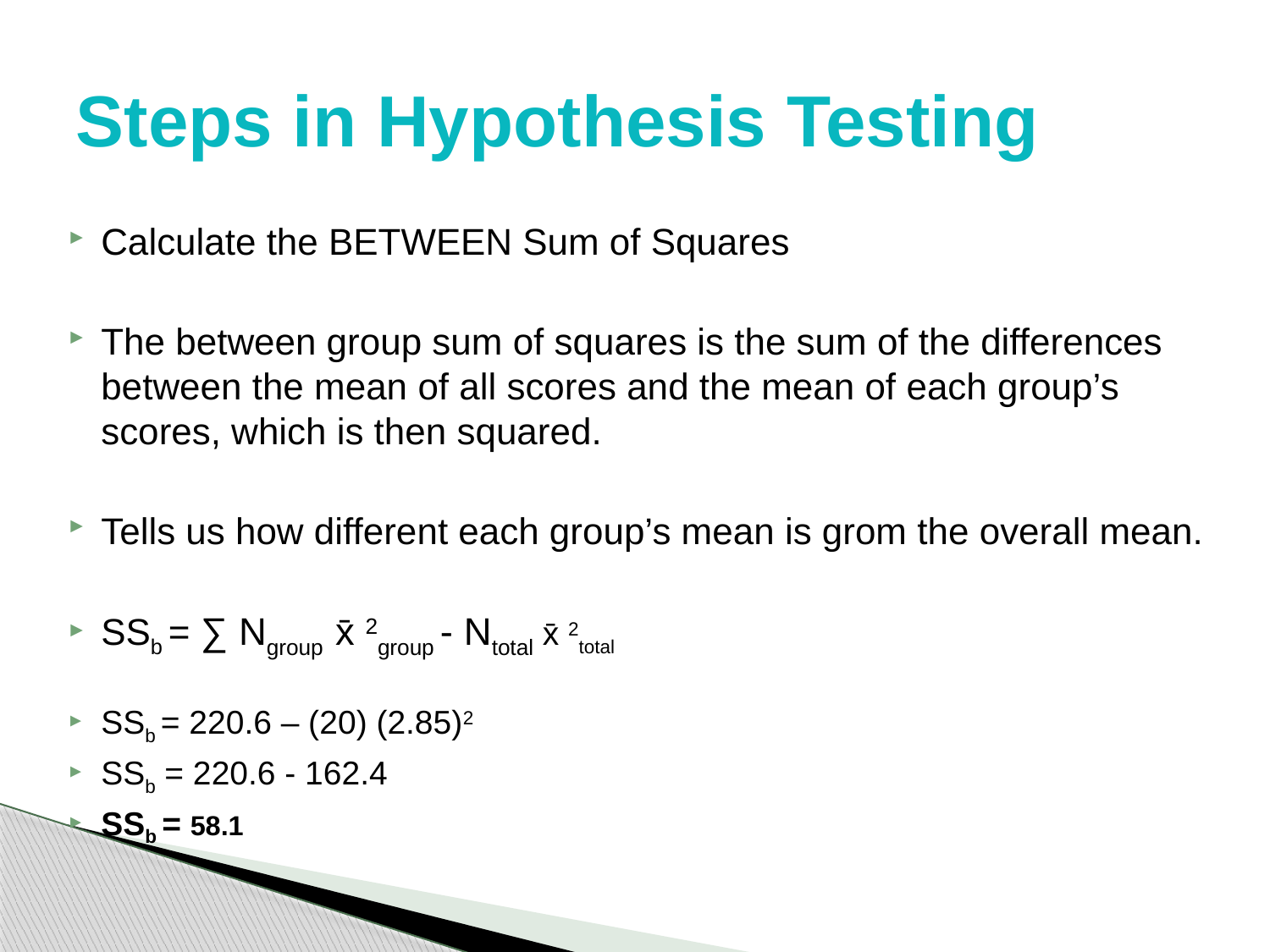

# Steps in Hypothesis Testing
Calculate the BETWEEN Sum of Squares

The between group sum of squares is the sum of the differences between the mean of all scores and the mean of each group’s scores, which is then squared.

Tells us how different each group’s mean is grom the overall mean.

SSb = ∑ Ngroup  x̄ 2group - Ntotal x̄ 2total

SSb = 220.6 – (20) (2.85)2
SSb = 220.6 - 162.4
SSb = 58.1